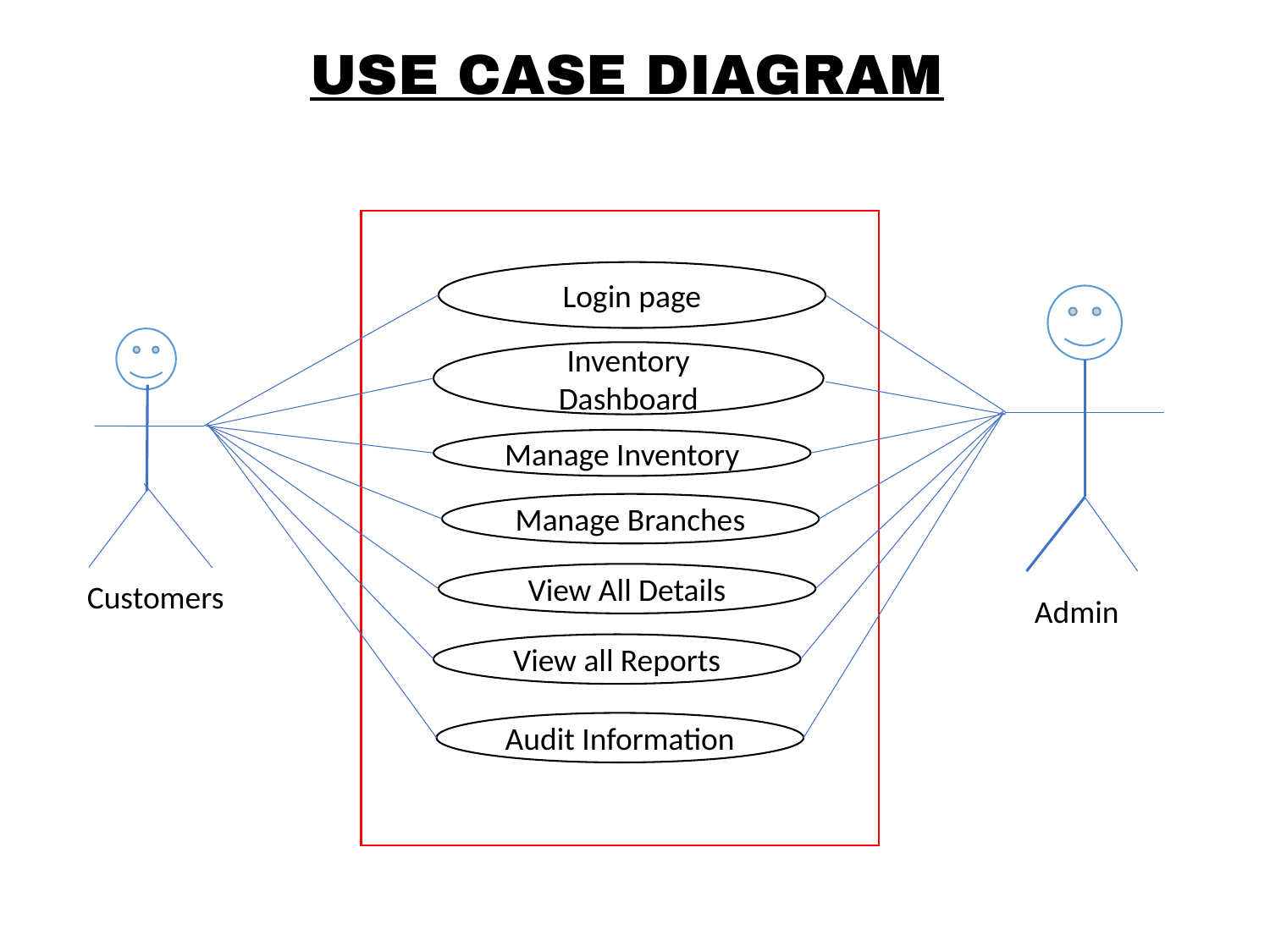

USE CASE DIAGRAM

Login page

Inventory Dashboard
Manage Inventory
Manage Branches
View All Details
Customers
Admin
View all Reports
Audit Information